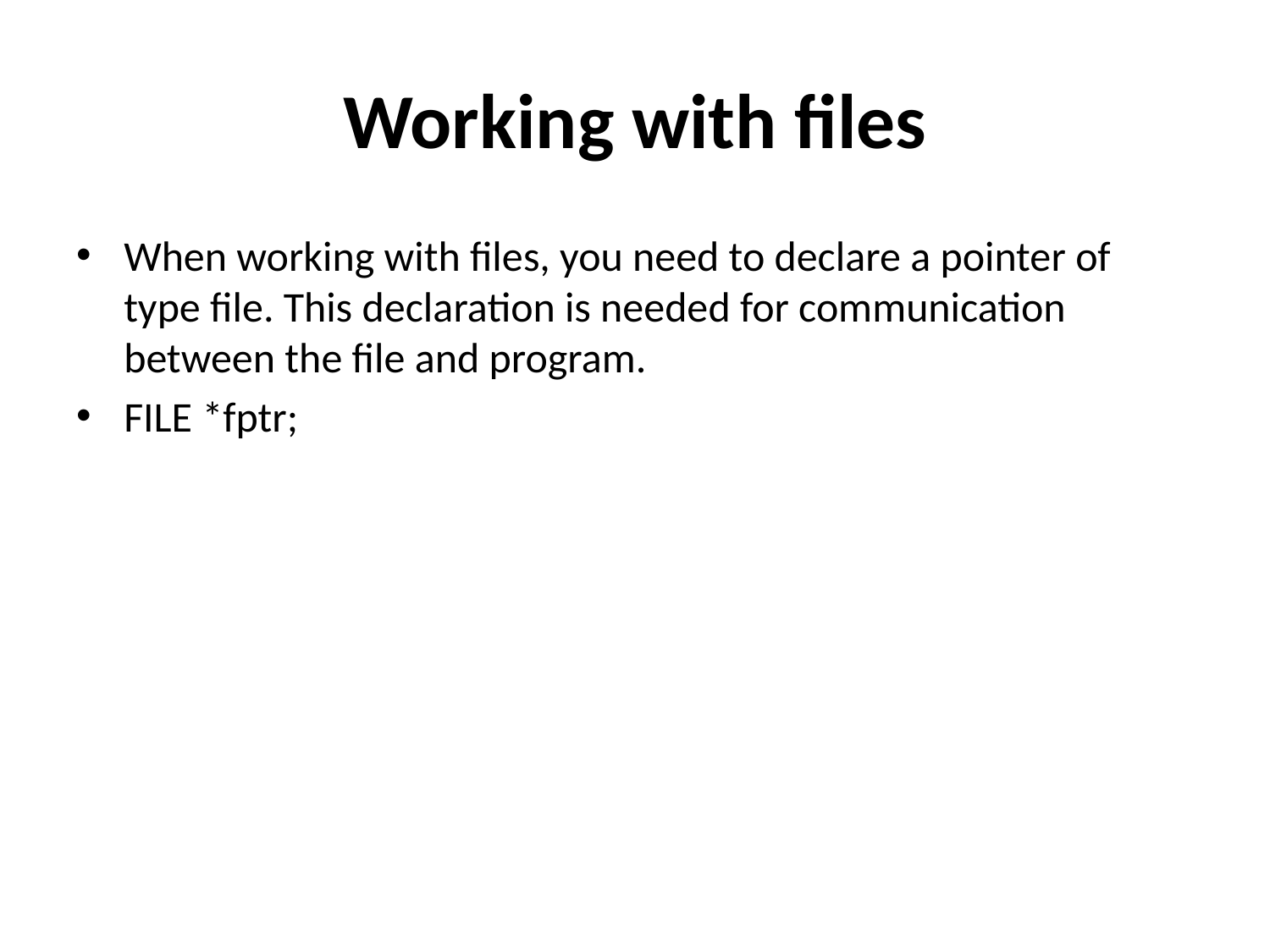

# Working with files
When working with files, you need to declare a pointer of type file. This declaration is needed for communication between the file and program.
FILE *fptr;